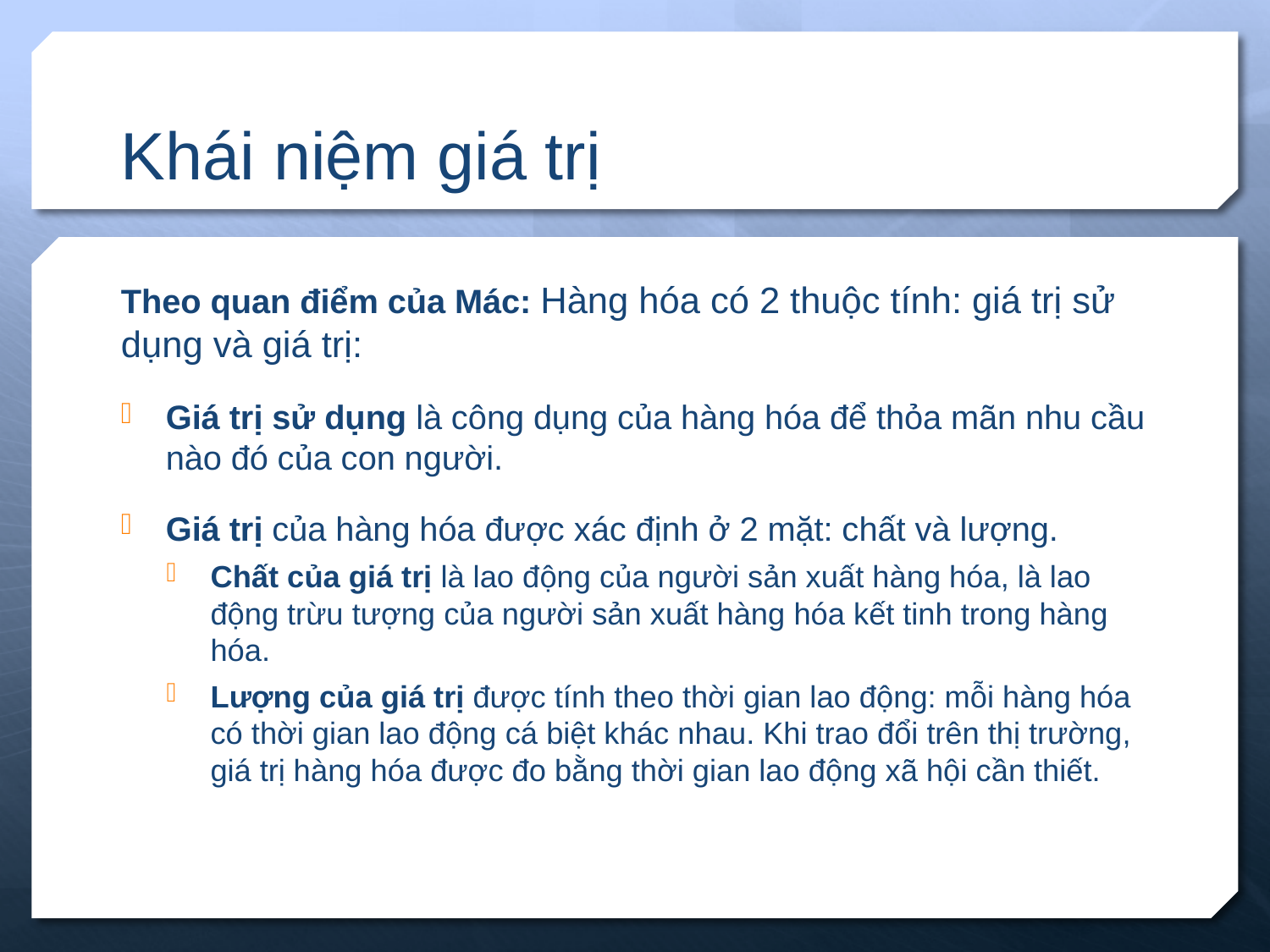

# Khái niệm giá trị
Theo quan điểm của Mác: Hàng hóa có 2 thuộc tính: giá trị sử dụng và giá trị:
Giá trị sử dụng là công dụng của hàng hóa để thỏa mãn nhu cầu nào đó của con người.
Giá trị của hàng hóa được xác định ở 2 mặt: chất và lượng.
Chất của giá trị là lao động của người sản xuất hàng hóa, là lao động trừu tượng của người sản xuất hàng hóa kết tinh trong hàng hóa.
Lượng của giá trị được tính theo thời gian lao động: mỗi hàng hóa có thời gian lao động cá biệt khác nhau. Khi trao đổi trên thị trường, giá trị hàng hóa được đo bằng thời gian lao động xã hội cần thiết.